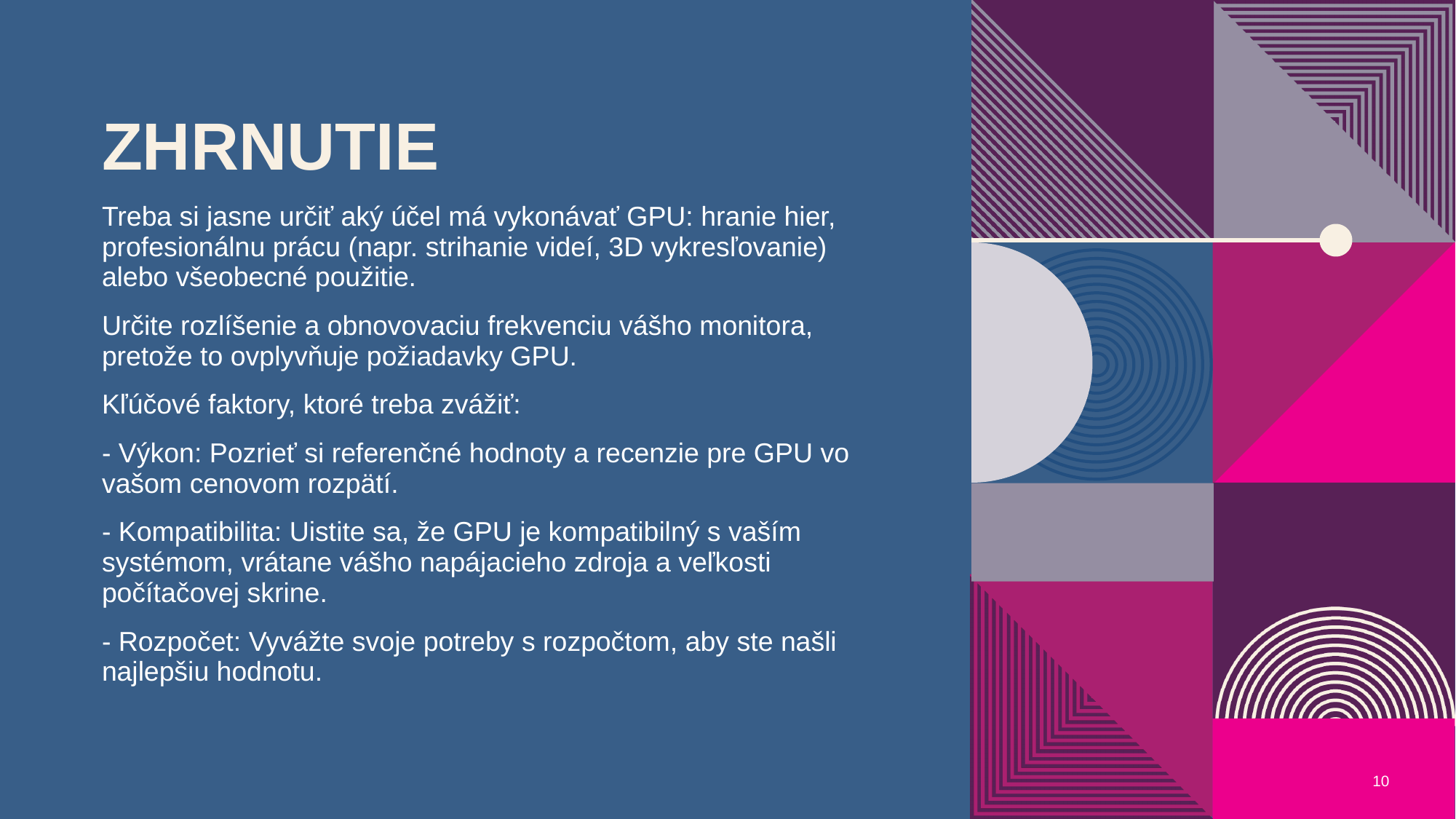

# Zhrnutie
Treba si jasne určiť aký účel má vykonávať GPU: hranie hier, profesionálnu prácu (napr. strihanie videí, 3D vykresľovanie) alebo všeobecné použitie.
Určite rozlíšenie a obnovovaciu frekvenciu vášho monitora, pretože to ovplyvňuje požiadavky GPU.
Kľúčové faktory, ktoré treba zvážiť:
- Výkon: Pozrieť si referenčné hodnoty a recenzie pre GPU vo vašom cenovom rozpätí.
- Kompatibilita: Uistite sa, že GPU je kompatibilný s vaším systémom, vrátane vášho napájacieho zdroja a veľkosti počítačovej skrine.
- Rozpočet: Vyvážte svoje potreby s rozpočtom, aby ste našli najlepšiu hodnotu.
10